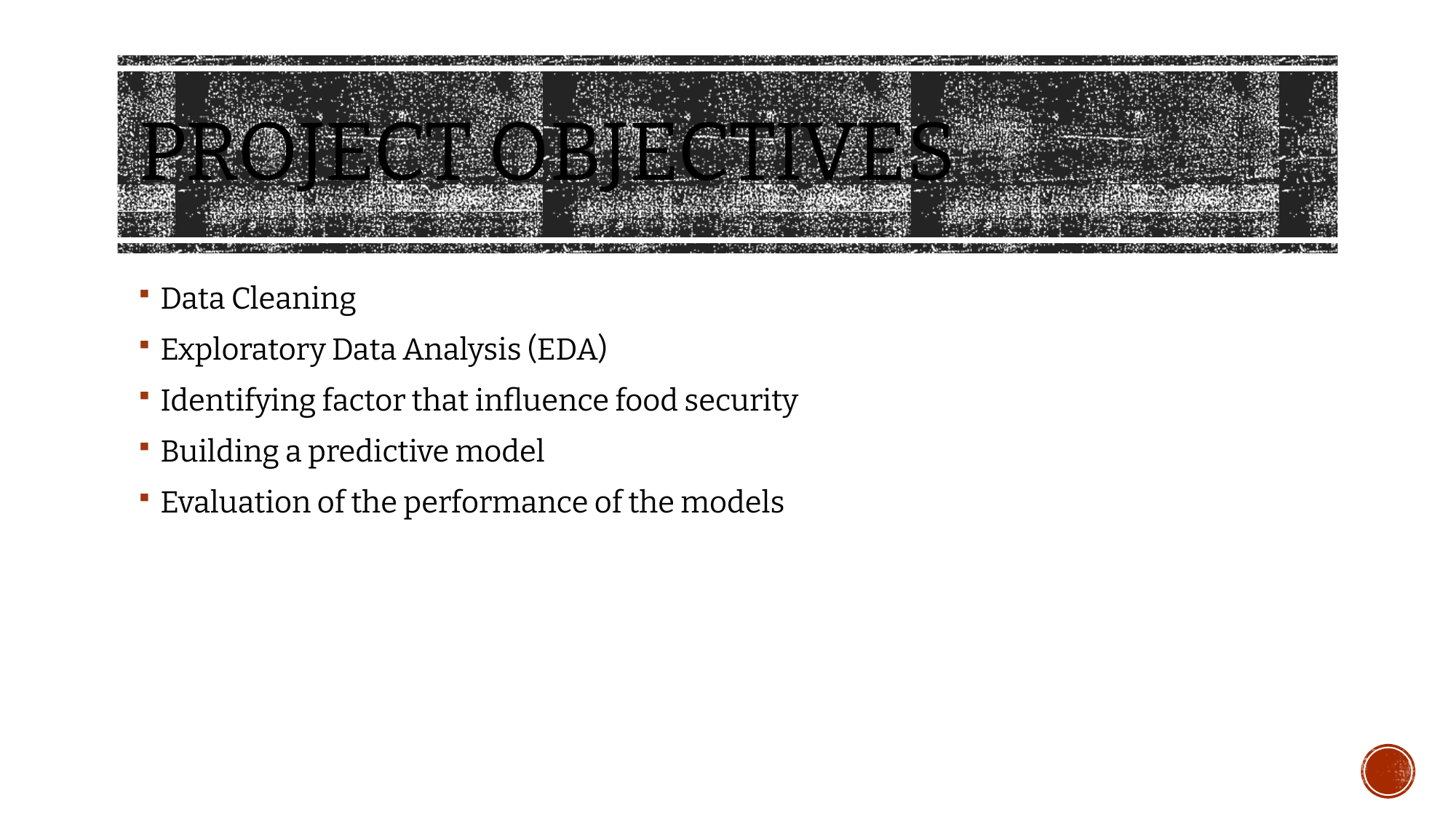

# Project objectives

Data Cleaning
Exploratory Data Analysis (EDA)
Identifying factor that influence food security
Building a predictive model
Evaluation of the performance of the models